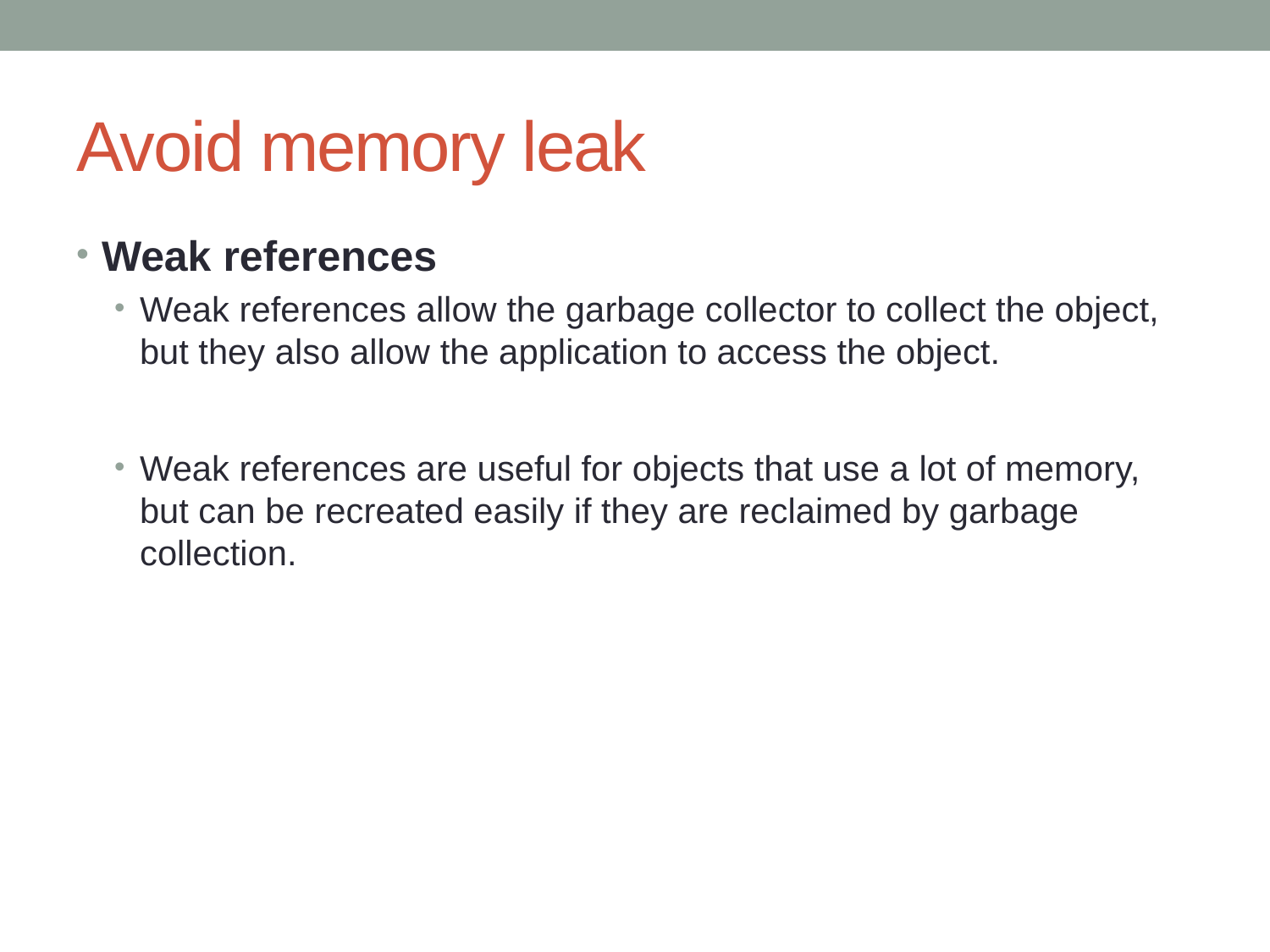

# Avoid memory leak
Weak references
Weak references allow the garbage collector to collect the object, but they also allow the application to access the object.

Weak references are useful for objects that use a lot of memory, but can be recreated easily if they are reclaimed by garbage collection.